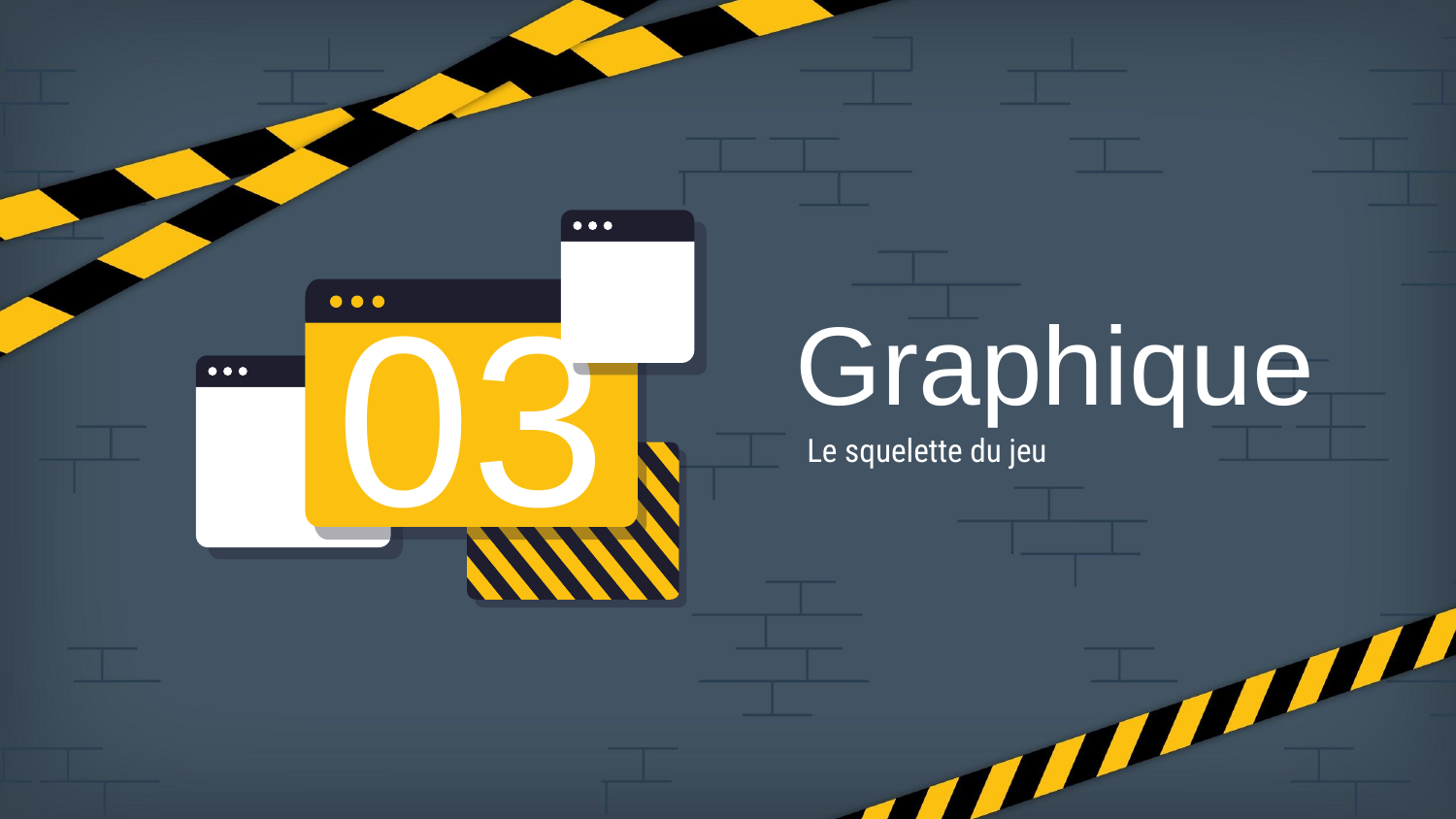

# Graphique
03

Le squelette du jeu